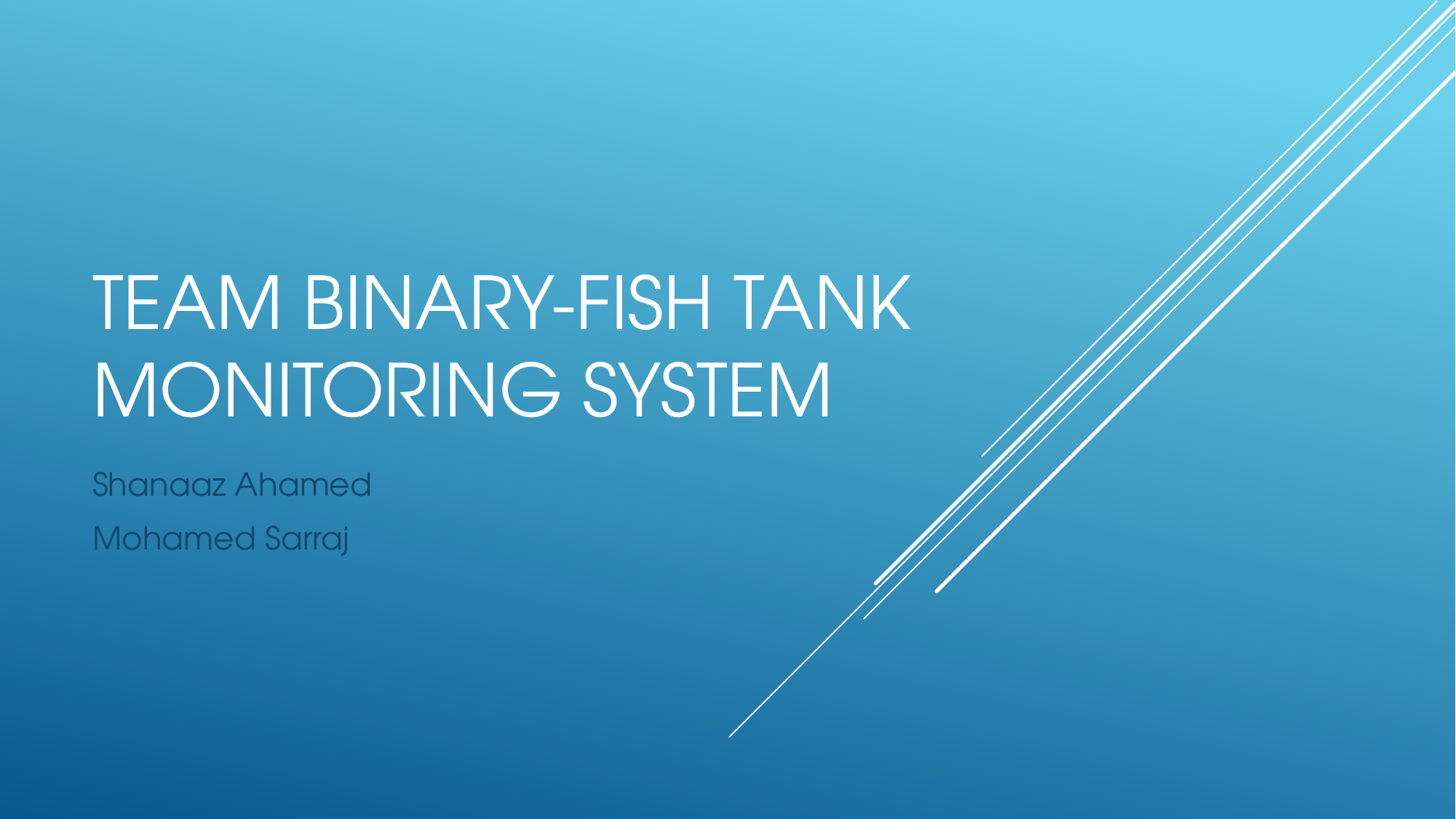

# Team Binary-Fish tank monitoring system
Shanaaz Ahamed
Mohamed Sarraj